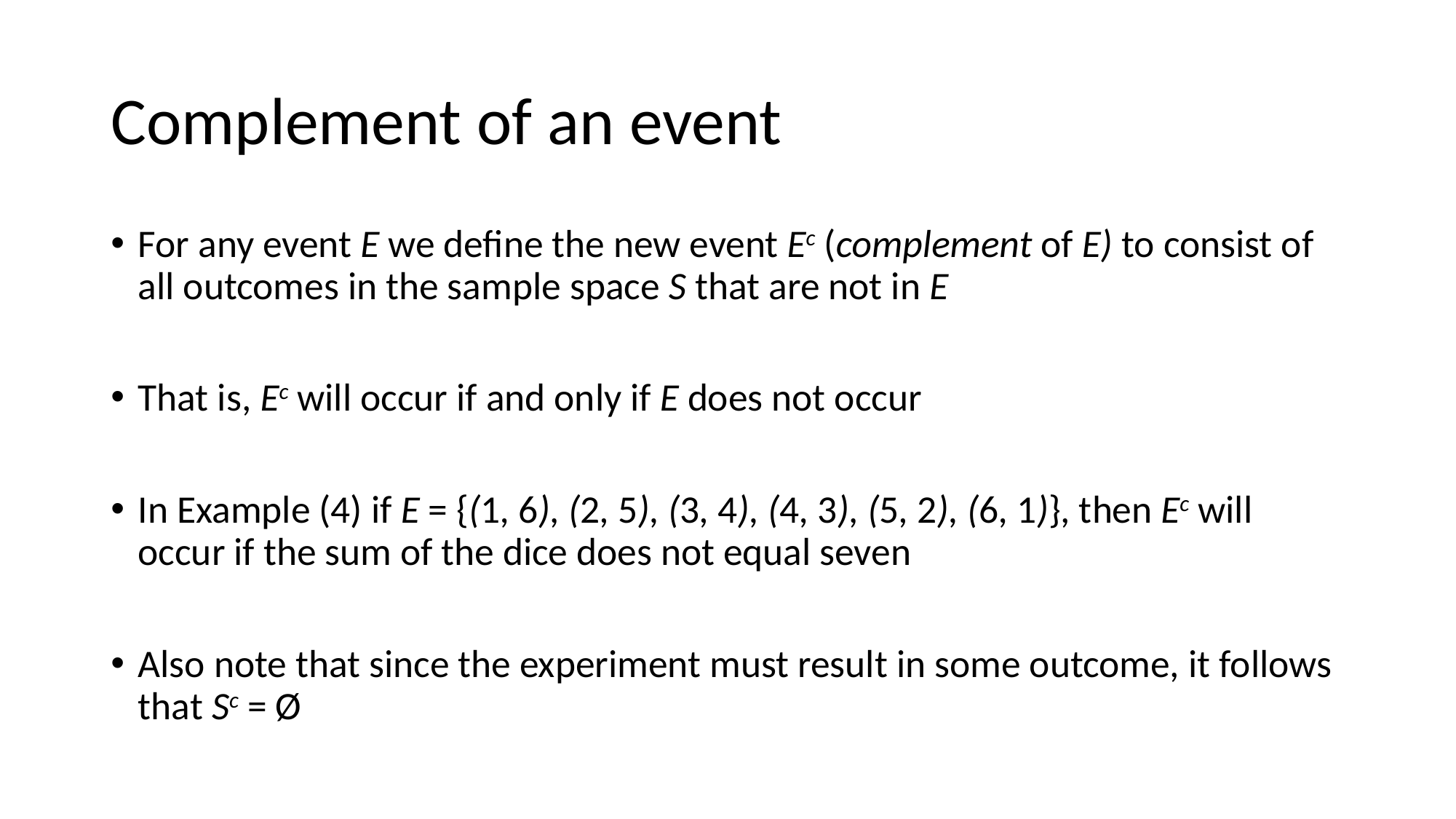

# Complement of an event
For any event E we define the new event Ec (complement of E) to consist of all outcomes in the sample space S that are not in E

That is, Ec will occur if and only if E does not occur

In Example (4) if E = {(1, 6), (2, 5), (3, 4), (4, 3), (5, 2), (6, 1)}, then Ec will occur if the sum of the dice does not equal seven

Also note that since the experiment must result in some outcome, it follows that Sc = Ø